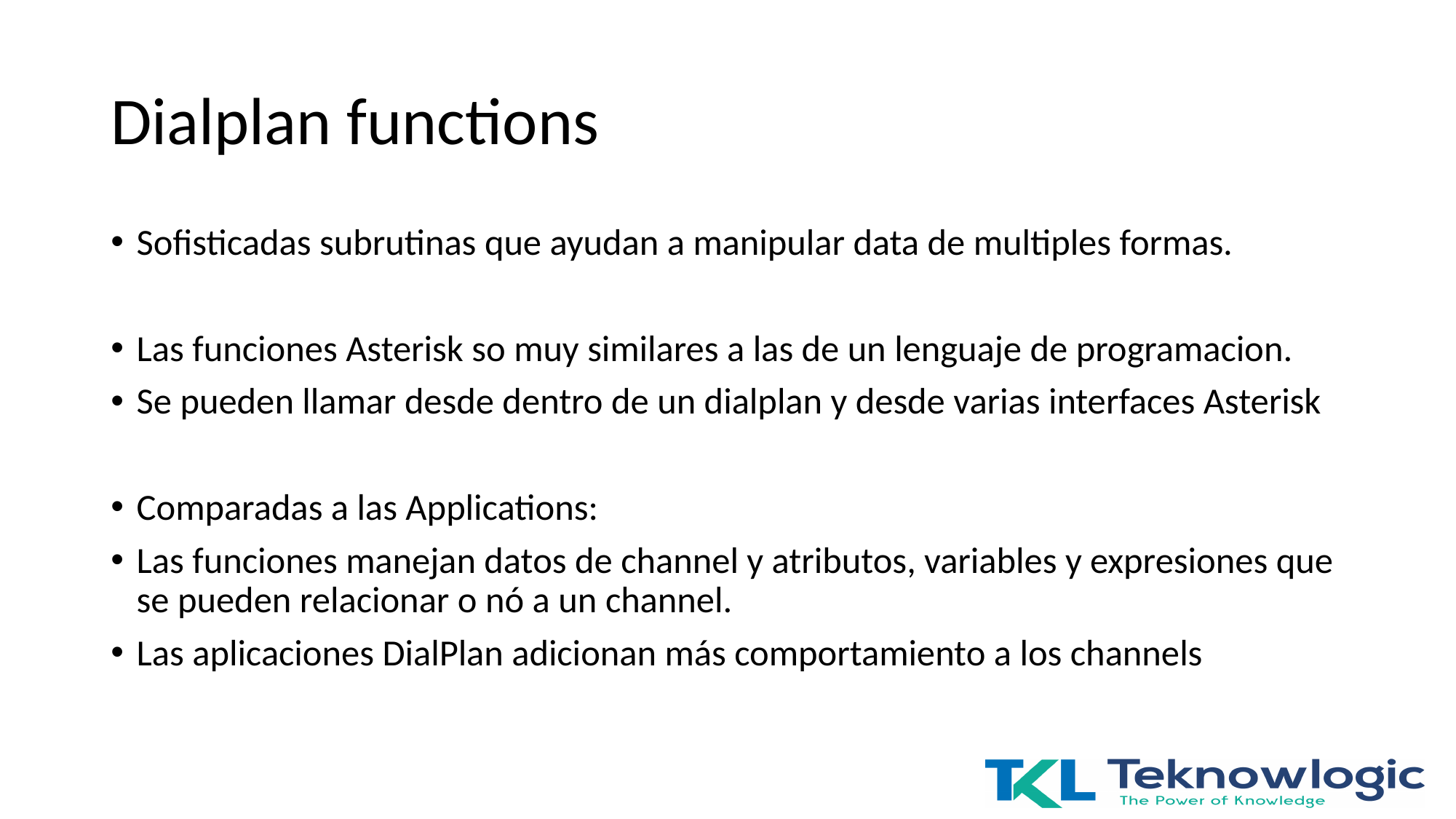

# Dialplan functions
Sofisticadas subrutinas que ayudan a manipular data de multiples formas.

Las funciones Asterisk so muy similares a las de un lenguaje de programacion.
Se pueden llamar desde dentro de un dialplan y desde varias interfaces Asterisk

Comparadas a las Applications:
Las funciones manejan datos de channel y atributos, variables y expresiones que se pueden relacionar o nó a un channel.
Las aplicaciones DialPlan adicionan más comportamiento a los channels